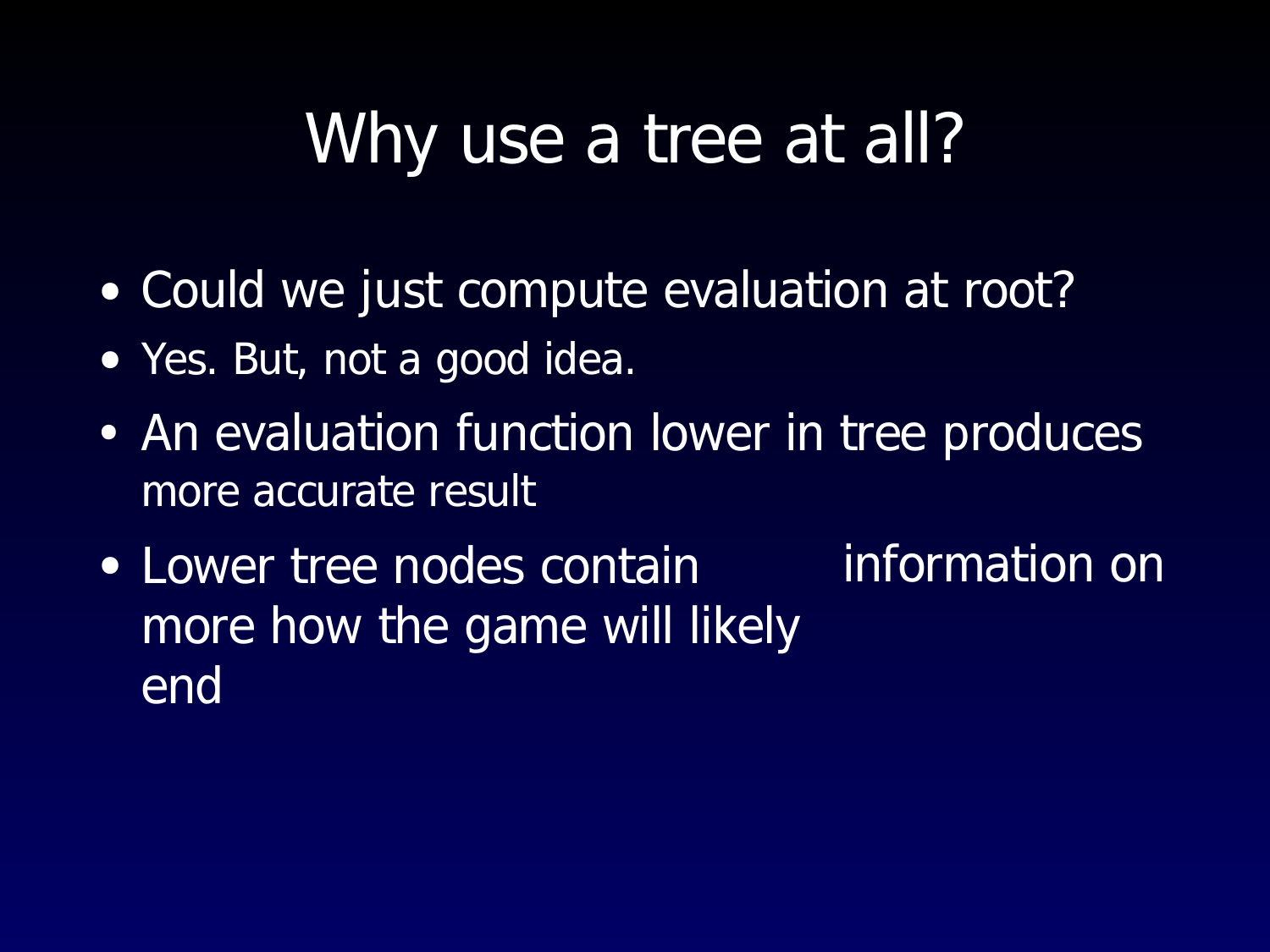

Why use
a
tree
at
all?
•
•
•
Could we just compute evaluation at root?
Yes. But, not a good idea.
tree produces
An evaluation function lower in
more accurate result
Lower tree nodes contain more how the game will likely end
•
information
on